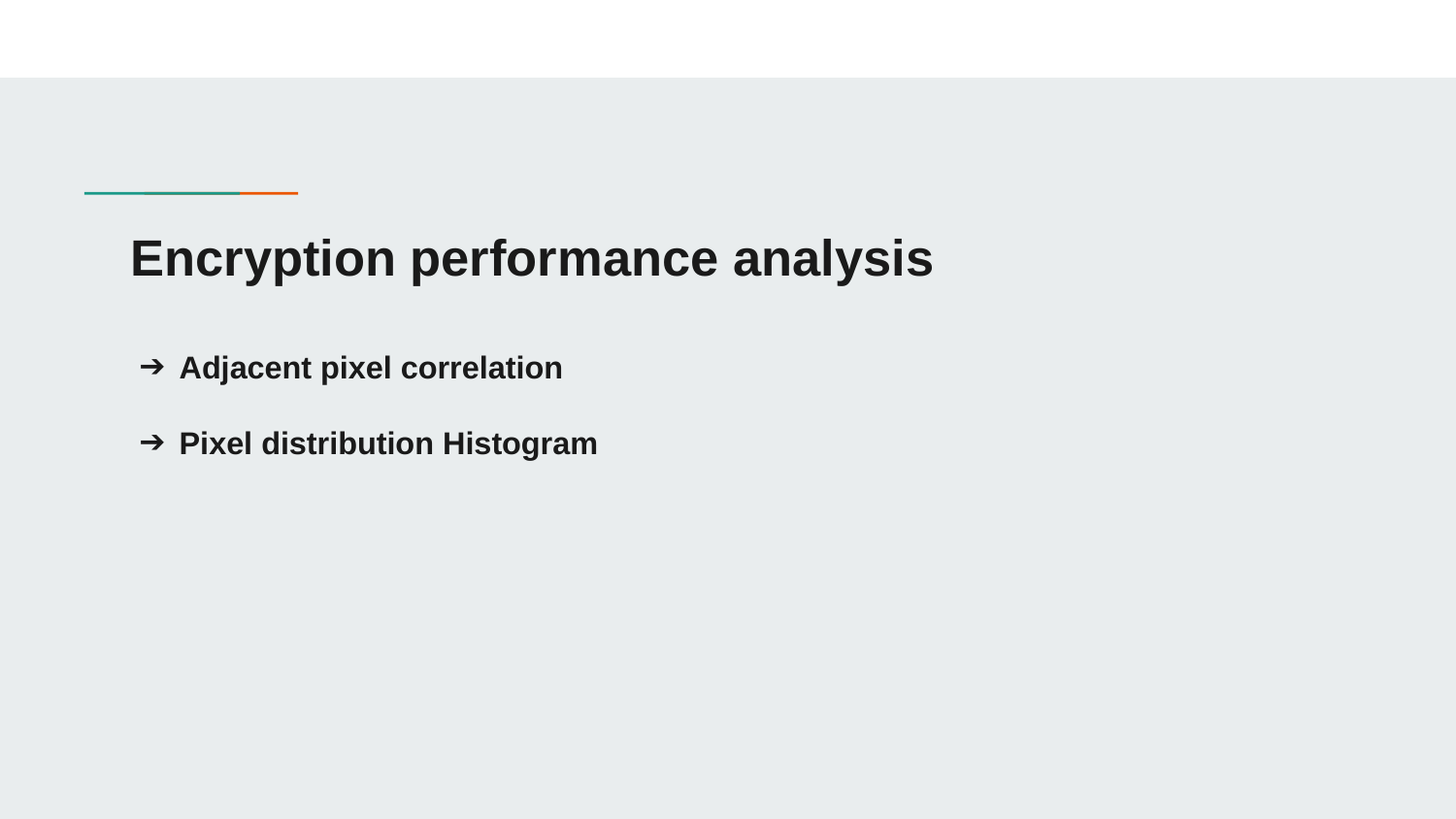

# Encryption performance analysis

Adjacent pixel correlation

Pixel distribution Histogram